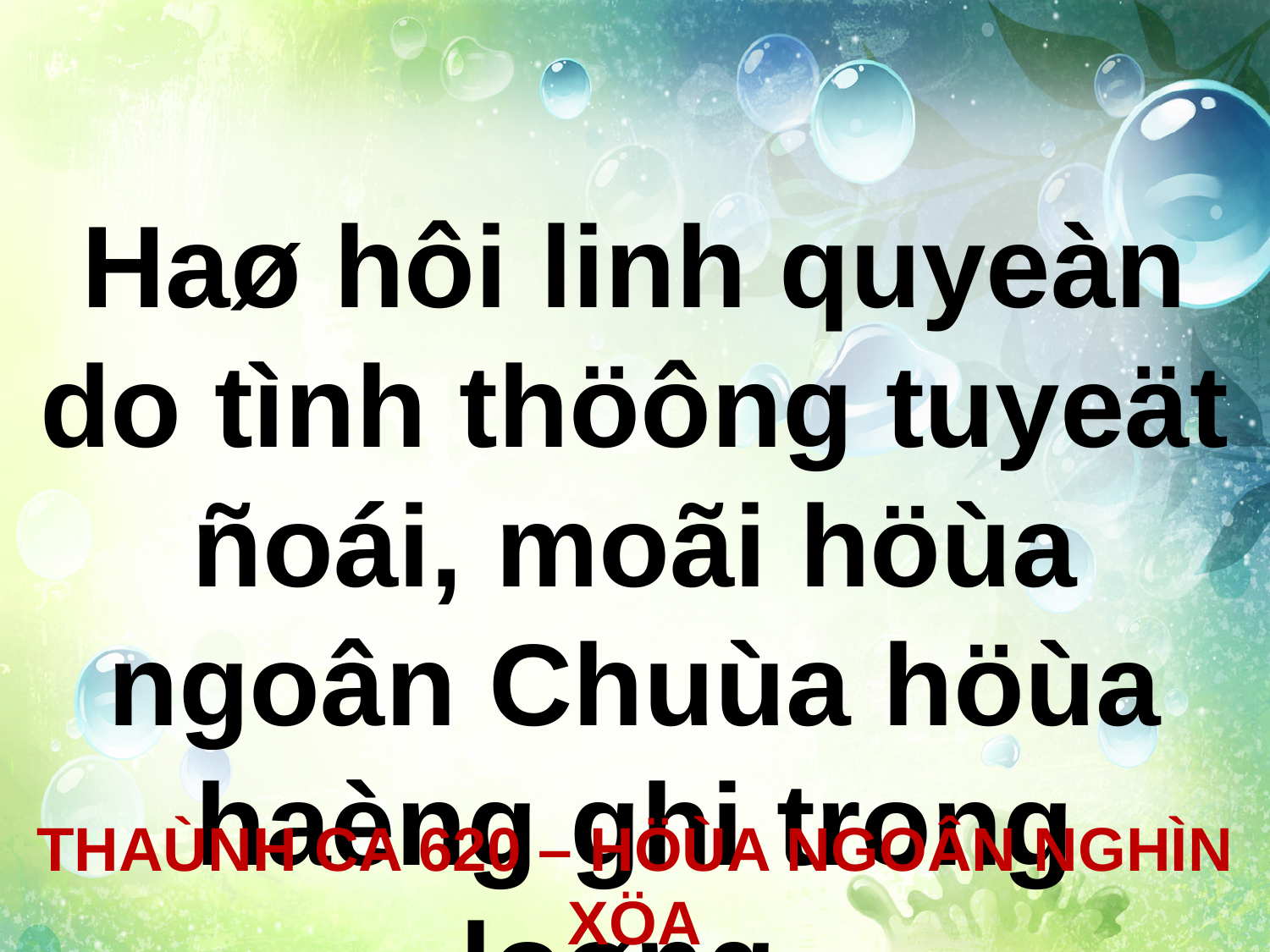

Haø hôi linh quyeàn do tình thöông tuyeät ñoái, moãi höùa ngoân Chuùa höùa haèng ghi trong loøng.
THAÙNH CA 620 – HÖÙA NGOÂN NGHÌN XÖA